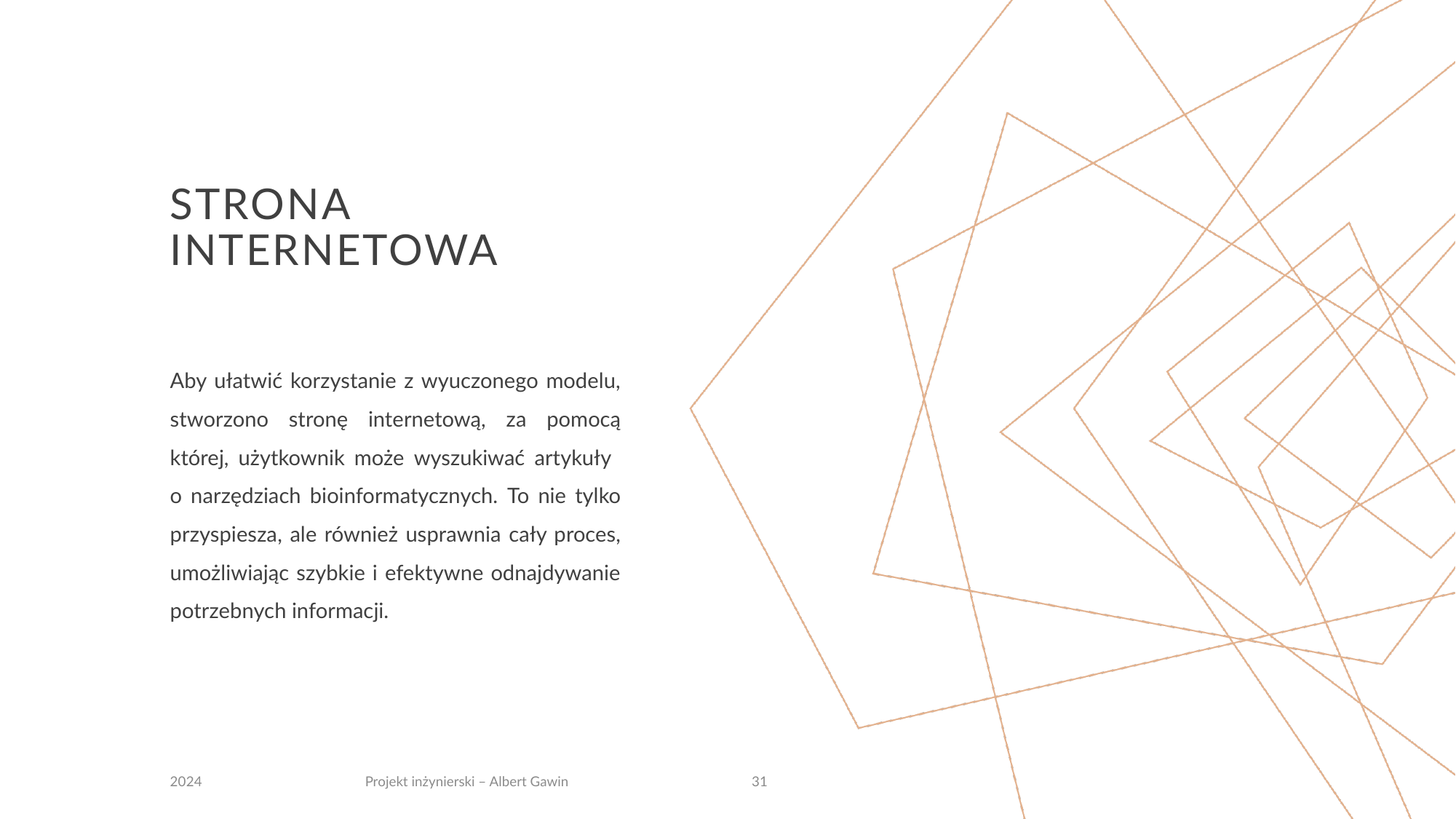

# strona internetowa
Aby ułatwić korzystanie z wyuczonego modelu, stworzono stronę internetową, za pomocą której, użytkownik może wyszukiwać artykuły
o narzędziach bioinformatycznych. To nie tylko przyspiesza, ale również usprawnia cały proces, umożliwiając szybkie i efektywne odnajdywanie potrzebnych informacji.

Projekt inżynierski – Albert Gawin
2024
31